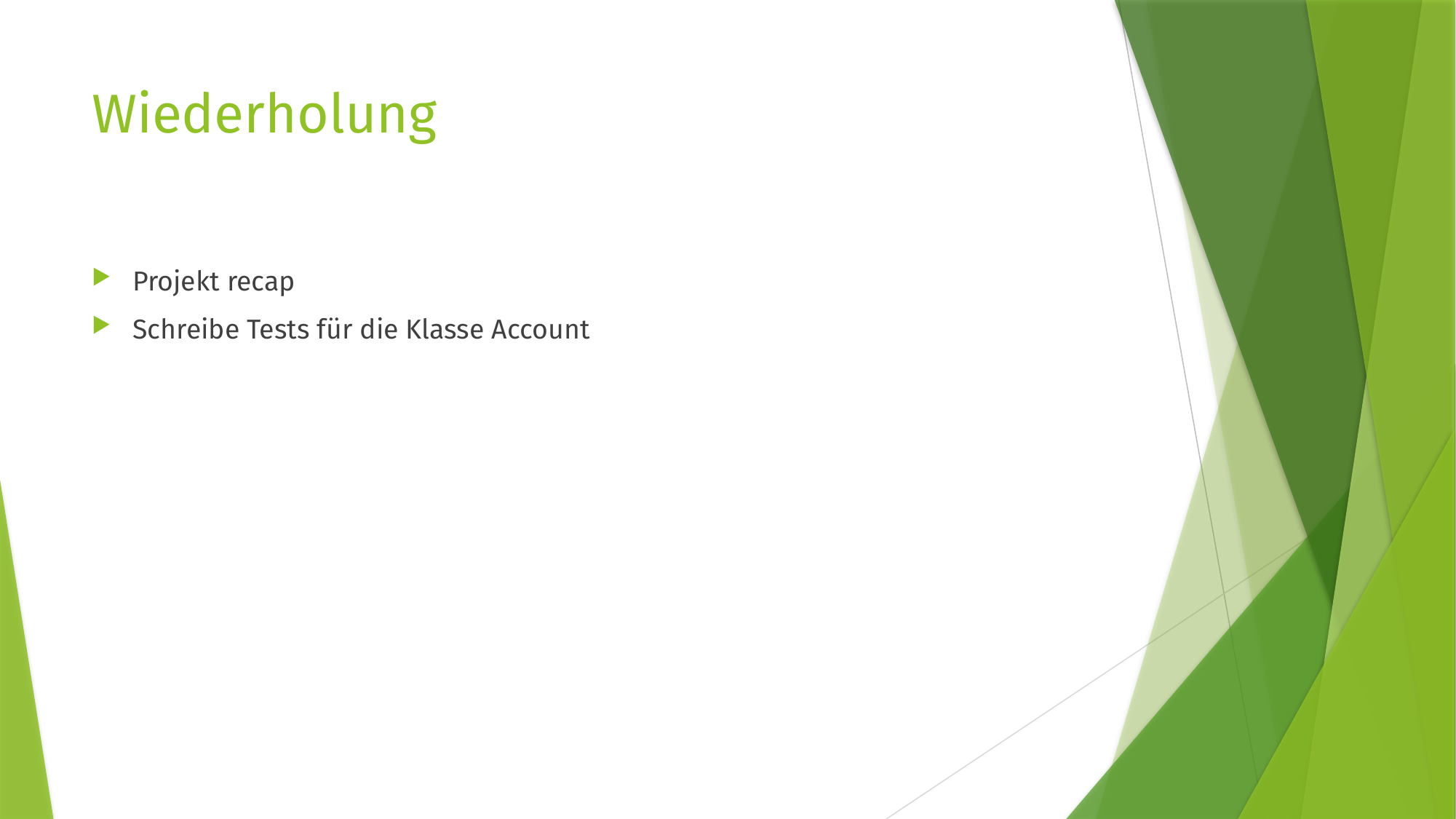

# Wiederholung
Projekt recap
Schreibe Tests für die Klasse Account